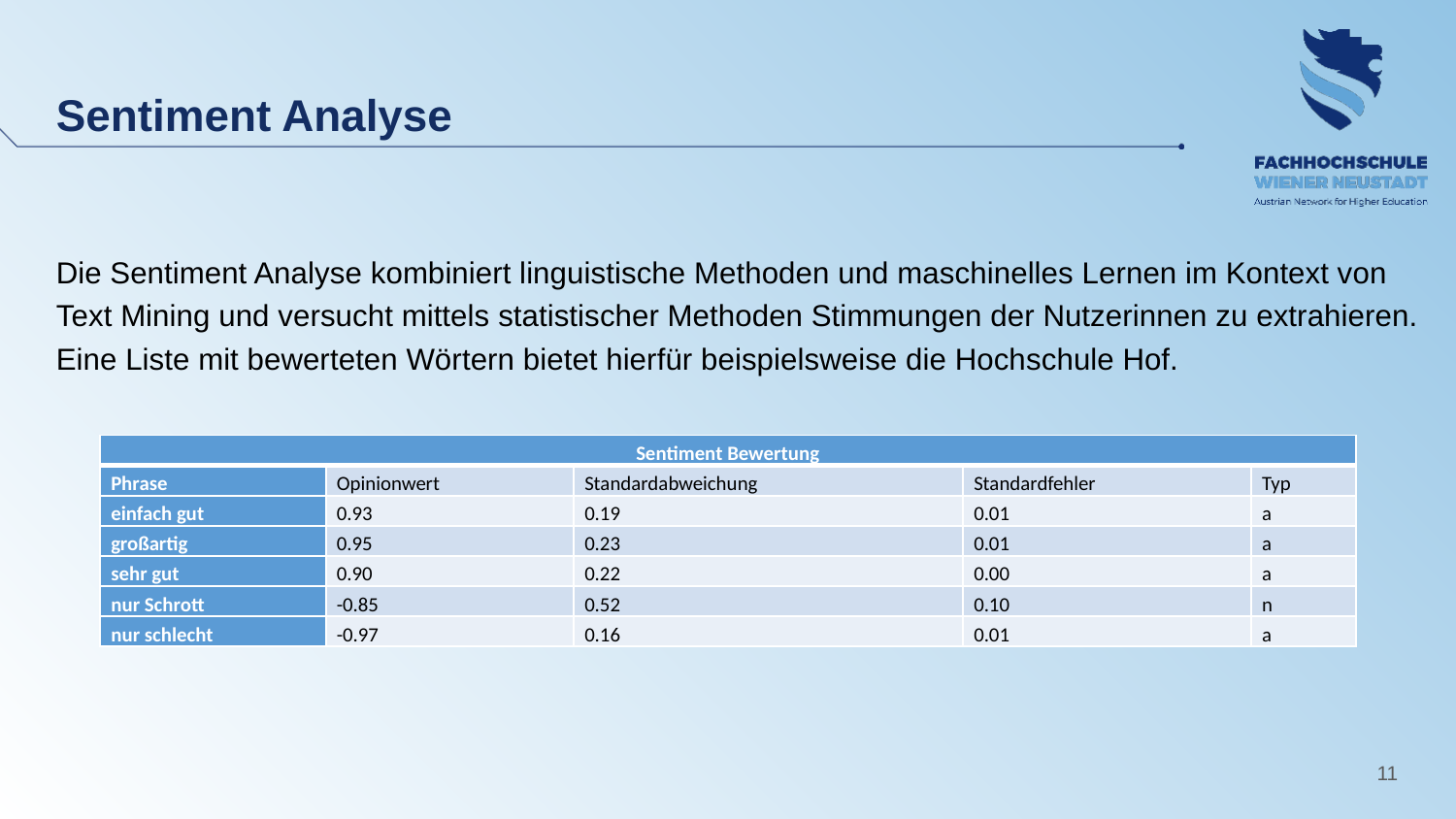

Sentiment Analyse
Die Sentiment Analyse kombiniert linguistische Methoden und maschinelles Lernen im Kontext von Text Mining und versucht mittels statistischer Methoden Stimmungen der Nutzerinnen zu extrahieren.
Eine Liste mit bewerteten Wörtern bietet hierfür beispielsweise die Hochschule Hof.

| Sentiment Bewertung |  |  |  |  |
| --- | --- | --- | --- | --- |
| Phrase | Opinionwert | Standardabweichung | Standardfehler | Typ |
| einfach gut | 0.93 | 0.19 | 0.01 | a |
| großartig | 0.95 | 0.23 | 0.01 | a |
| sehr gut | 0.90 | 0.22 | 0.00 | a |
| nur Schrott | -0.85 | 0.52 | 0.10 | n |
| nur schlecht | -0.97 | 0.16 | 0.01 | a |